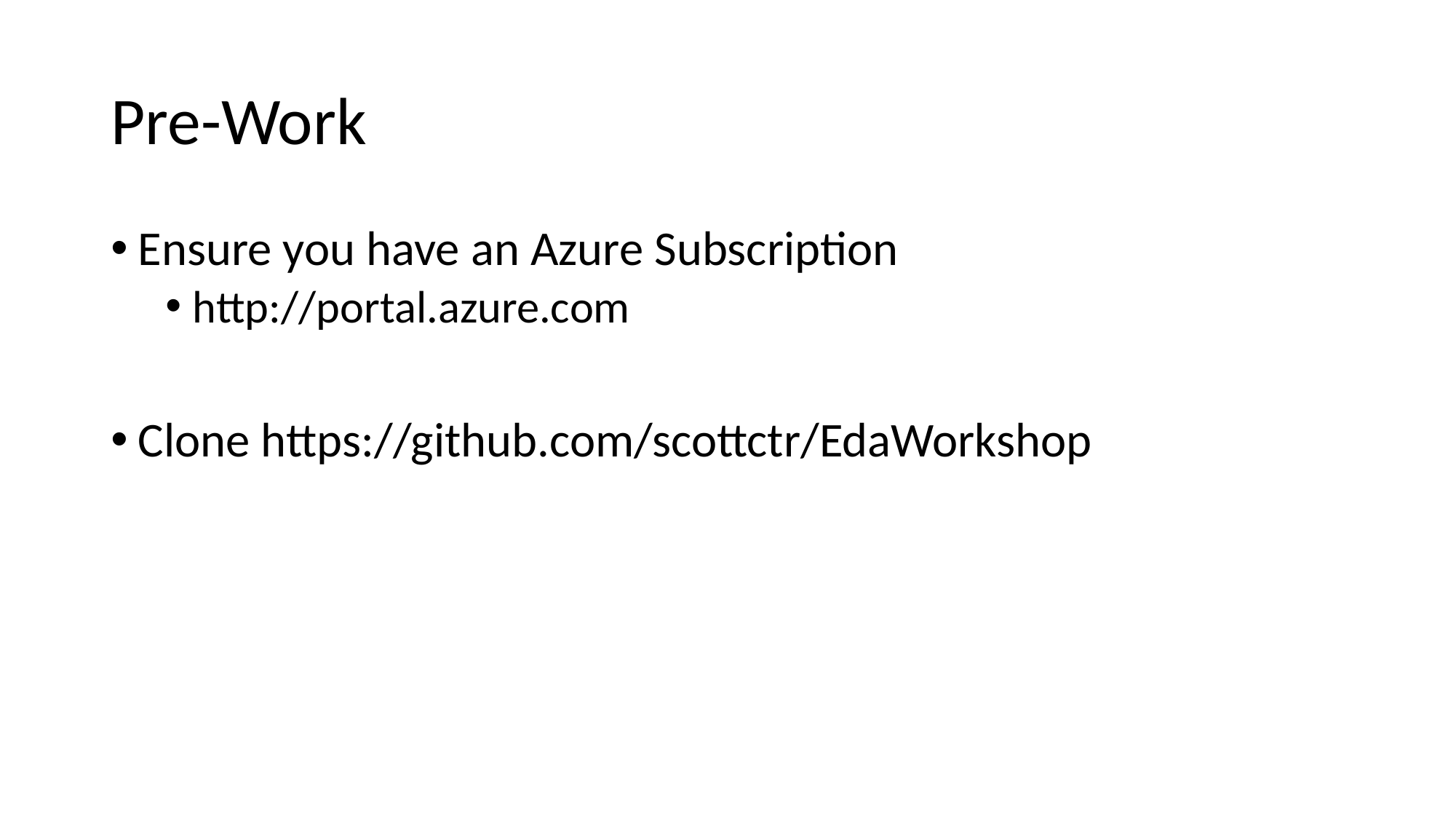

# Pre-Work
Ensure you have an Azure Subscription
http://portal.azure.com

Clone https://github.com/scottctr/EdaWorkshop